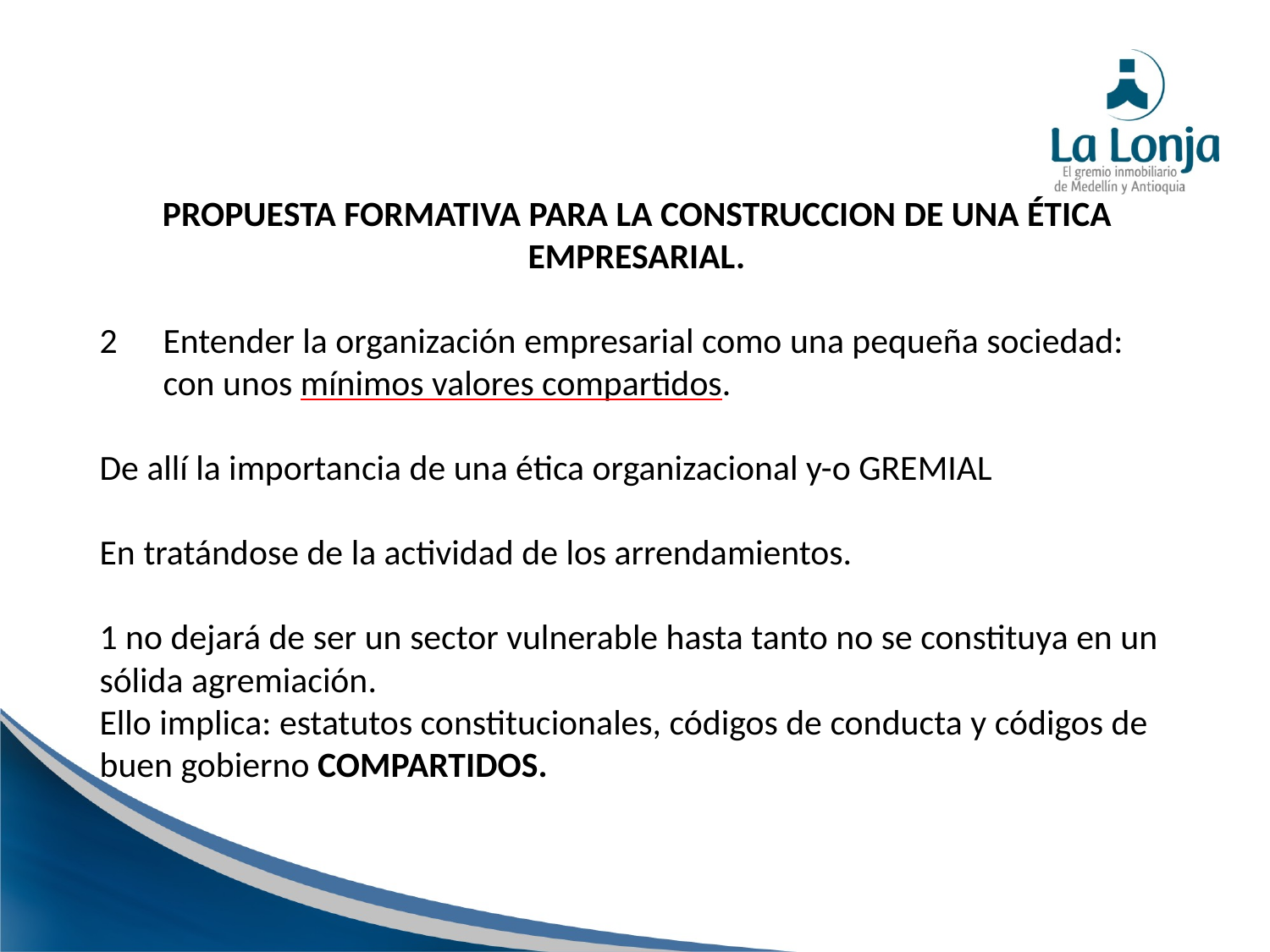

PROPUESTA FORMATIVA PARA LA CONSTRUCCION DE UNA ÉTICA EMPRESARIAL.

Entender la organización empresarial como una pequeña sociedad: con unos mínimos valores compartidos.

De allí la importancia de una ética organizacional y-o GREMIAL

En tratándose de la actividad de los arrendamientos.

1 no dejará de ser un sector vulnerable hasta tanto no se constituya en un sólida agremiación.
Ello implica: estatutos constitucionales, códigos de conducta y códigos de buen gobierno COMPARTIDOS.